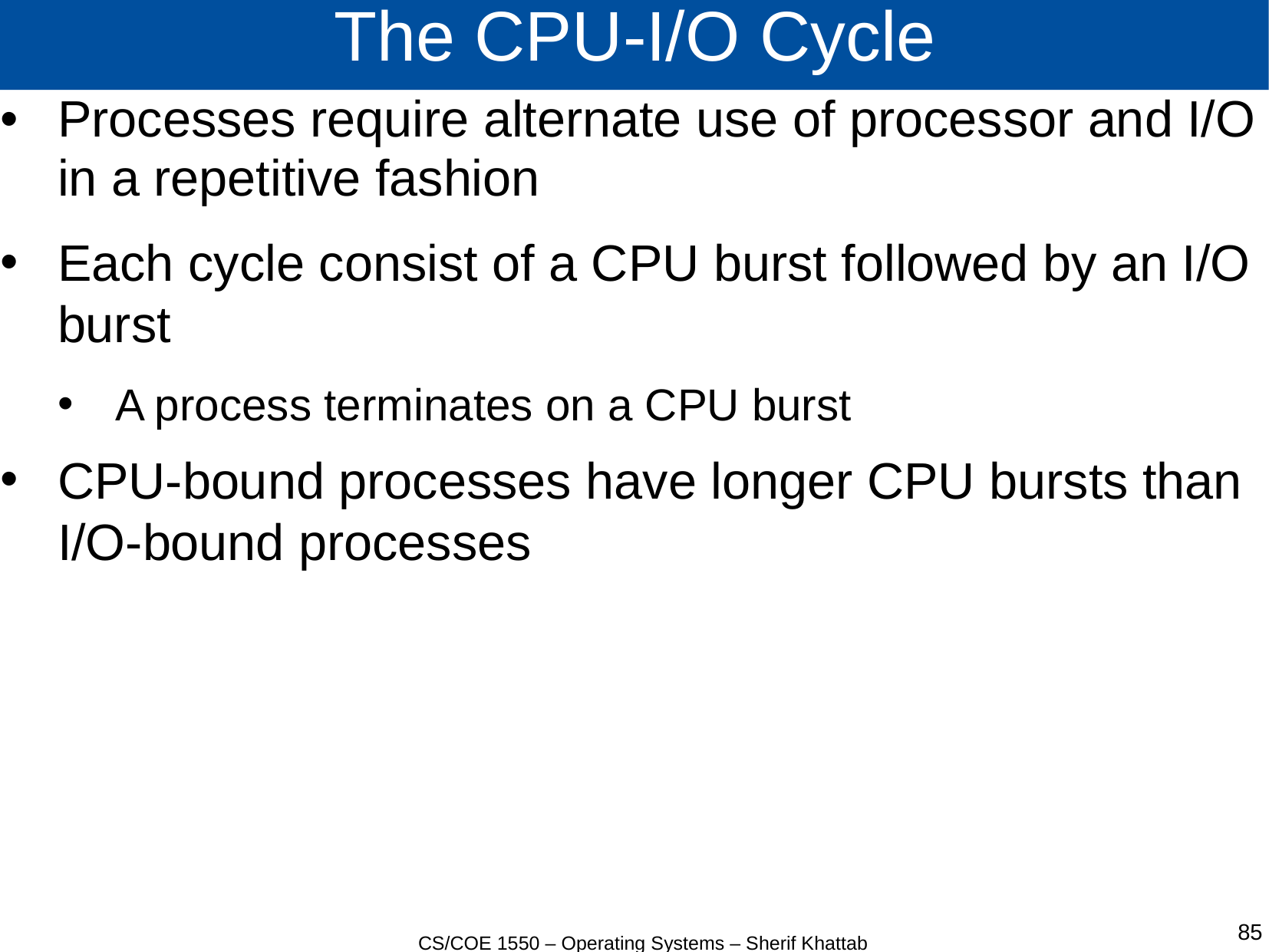

# The CPU-I/O Cycle
Processes require alternate use of processor and I/O in a repetitive fashion
Each cycle consist of a CPU burst followed by an I/O burst
A process terminates on a CPU burst
CPU-bound processes have longer CPU bursts than I/O-bound processes
CS/COE 1550 – Operating Systems – Sherif Khattab
85